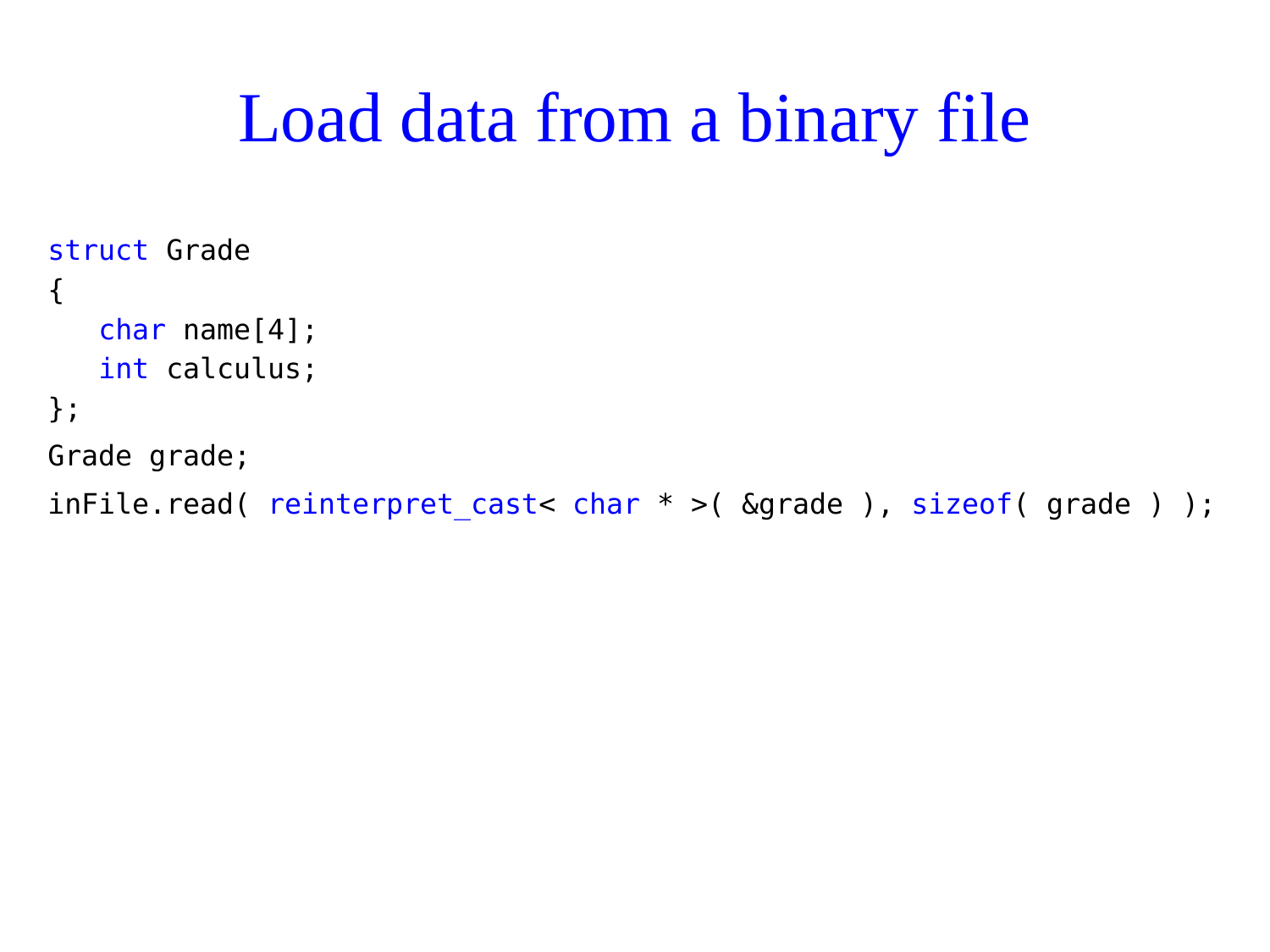

# Load data from a binary file
struct Grade
{
   char name[4];
   int calculus;
};
Grade grade;
inFile.read( reinterpret_cast< char * >( &grade ), sizeof( grade ) );